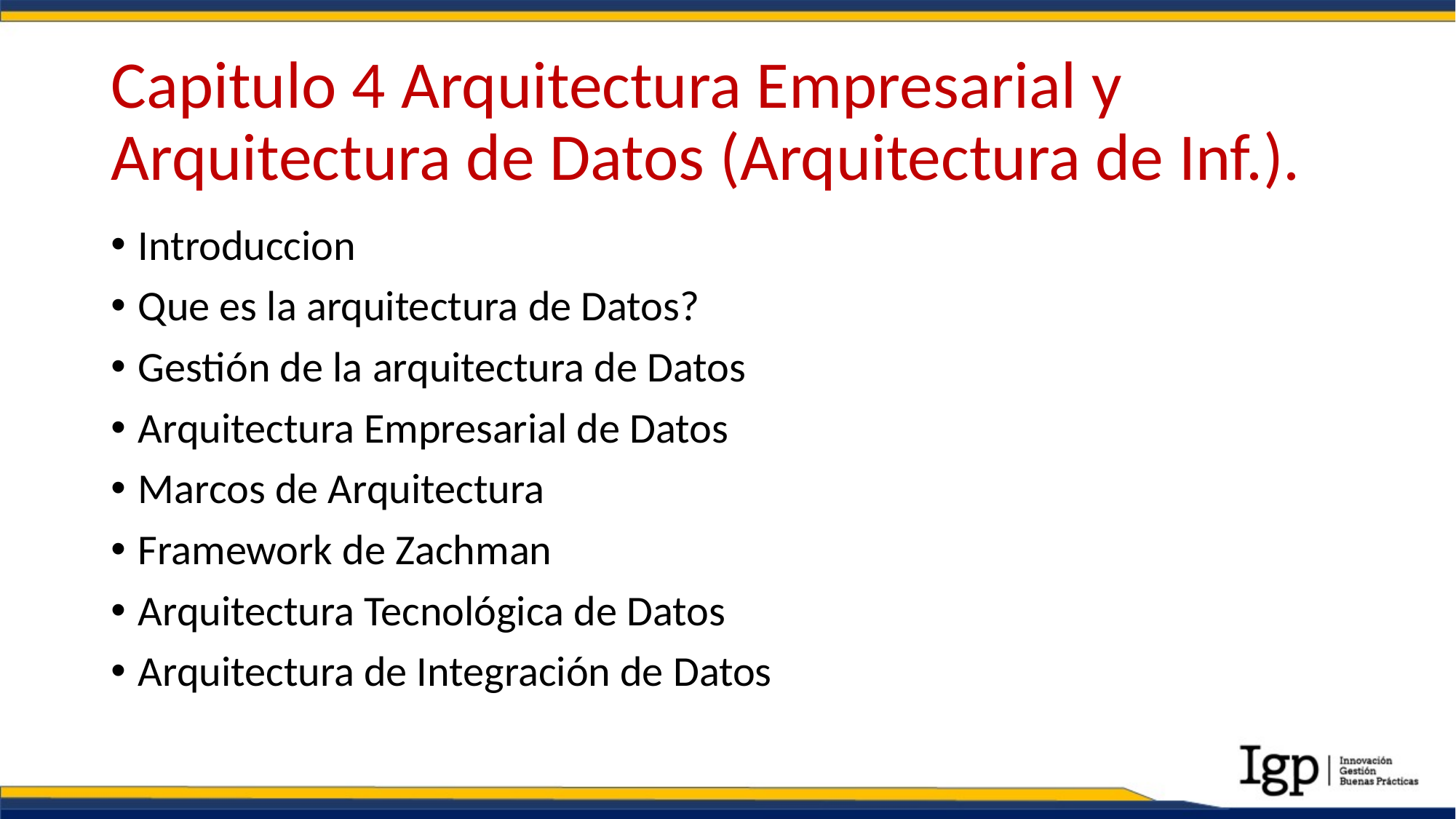

# Capitulo 4 Arquitectura Empresarial y Arquitectura de Datos (Arquitectura de Inf.).
Introduccion
Que es la arquitectura de Datos?
Gestión de la arquitectura de Datos
Arquitectura Empresarial de Datos
Marcos de Arquitectura
Framework de Zachman
Arquitectura Tecnológica de Datos
Arquitectura de Integración de Datos